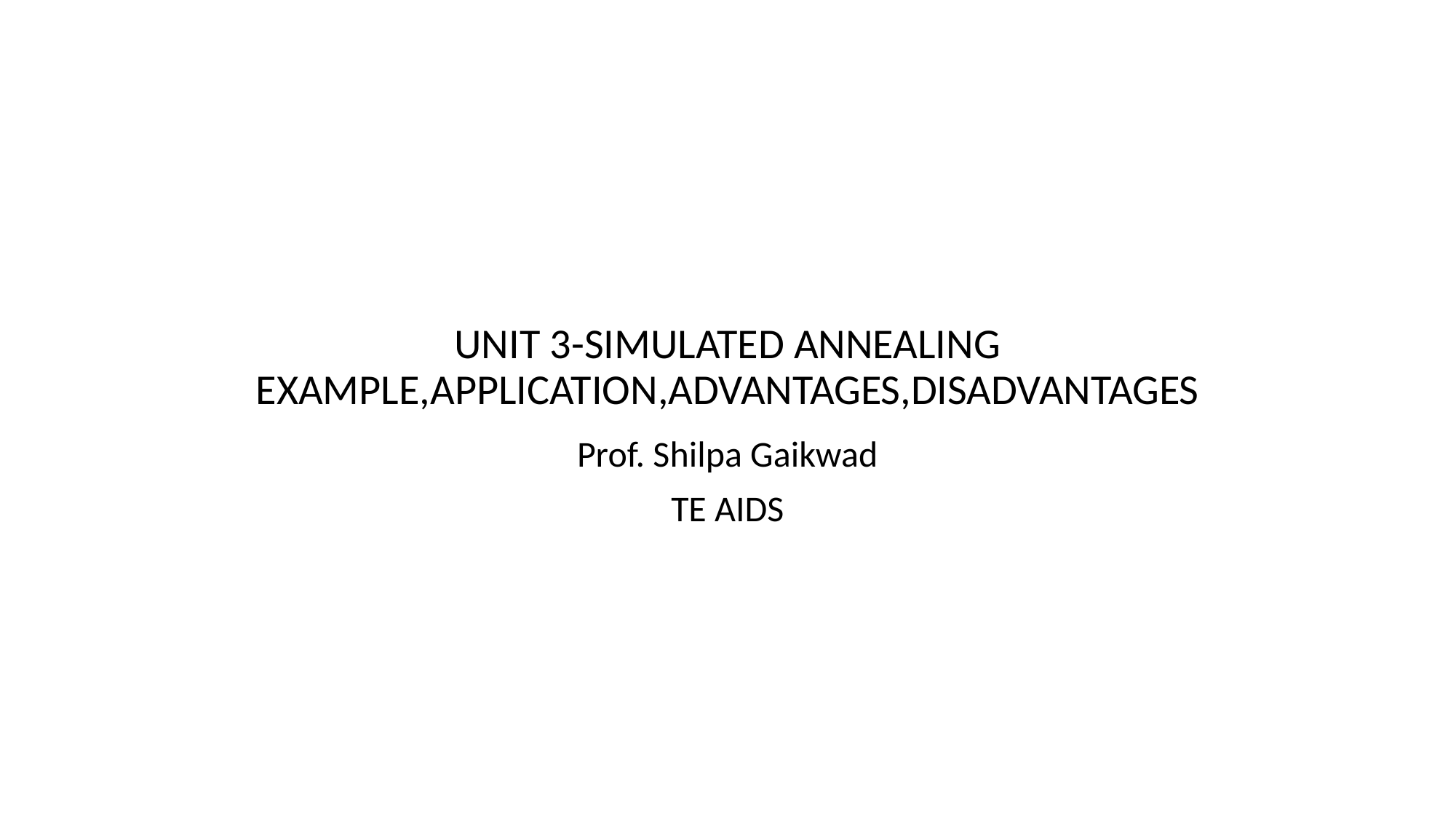

# UNIT 3-SIMULATED ANNEALING EXAMPLE,APPLICATION,ADVANTAGES,DISADVANTAGES
Prof. Shilpa Gaikwad
TE AIDS